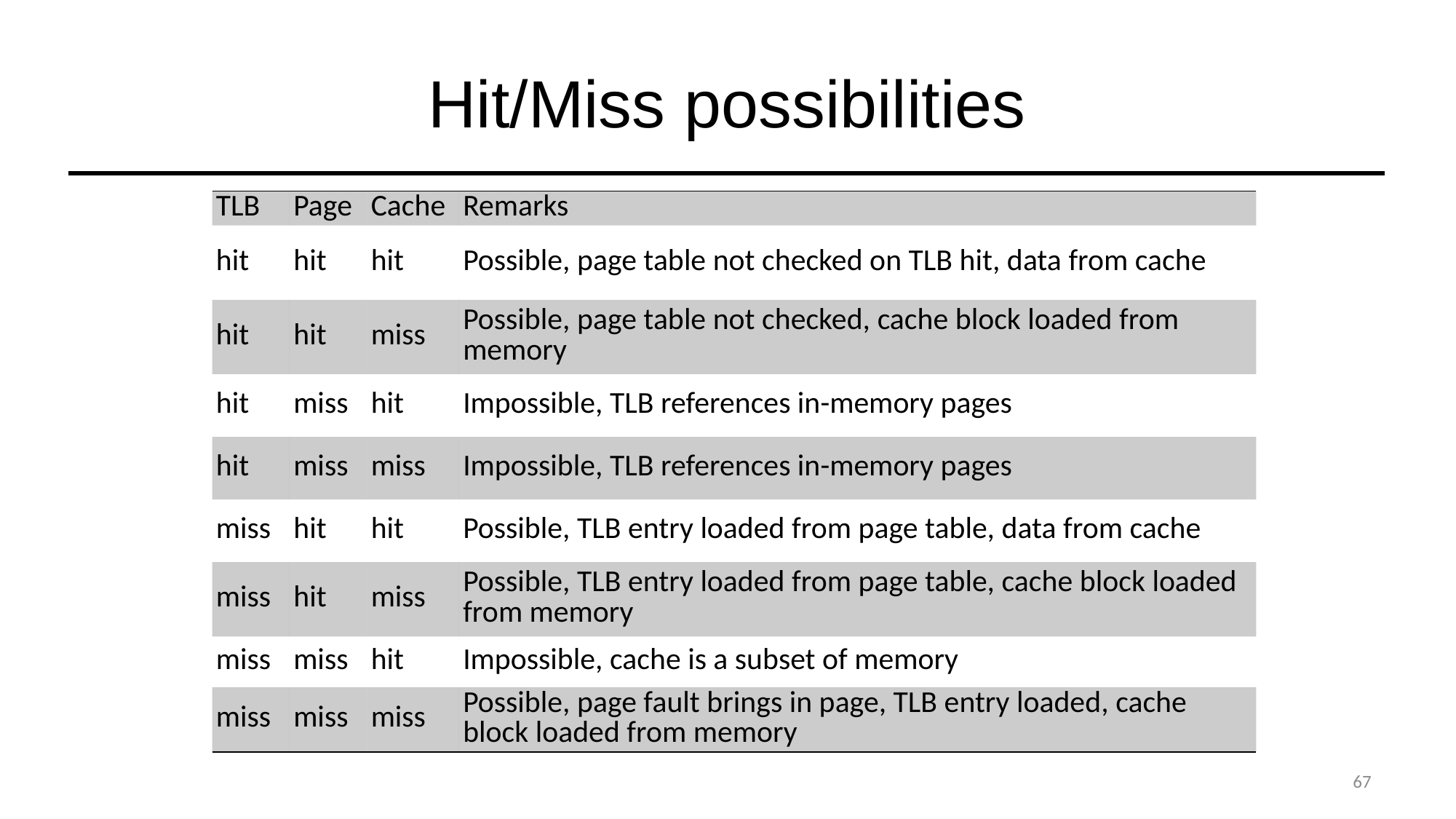

# Hit/Miss possibilities
| TLB | Page | Cache | Remarks |
| --- | --- | --- | --- |
| hit | hit | hit | Possible, page table not checked on TLB hit, data from cache |
| hit | hit | miss | Possible, page table not checked, cache block loaded from memory |
| hit | miss | hit | Impossible, TLB references in-memory pages |
| hit | miss | miss | Impossible, TLB references in-memory pages |
| miss | hit | hit | Possible, TLB entry loaded from page table, data from cache |
| miss | hit | miss | Possible, TLB entry loaded from page table, cache block loaded from memory |
| miss | miss | hit | Impossible, cache is a subset of memory |
| miss | miss | miss | Possible, page fault brings in page, TLB entry loaded, cache block loaded from memory |
67